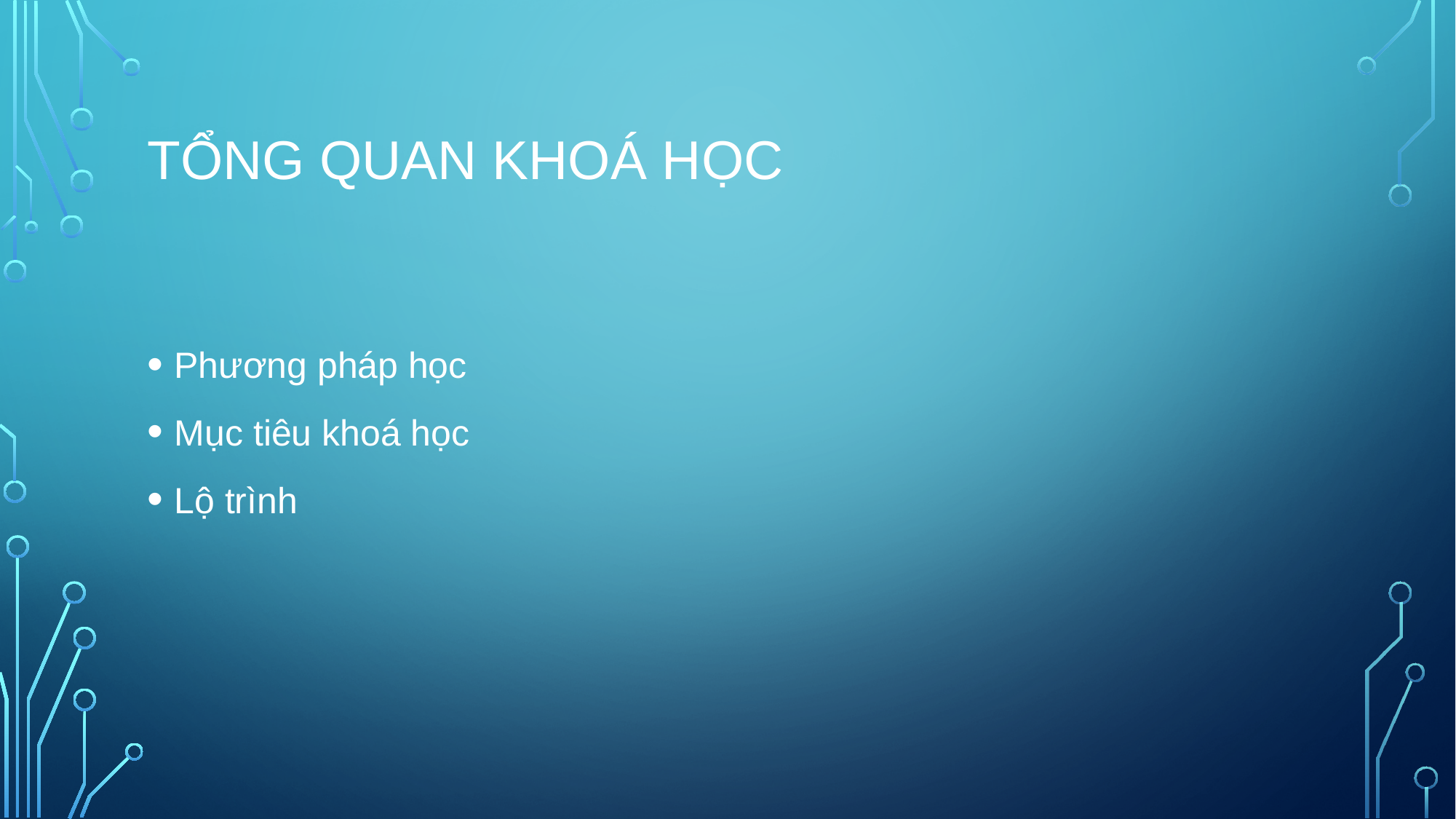

# Tổng quan khoá học

Phương pháp học
Mục tiêu khoá học
Lộ trình